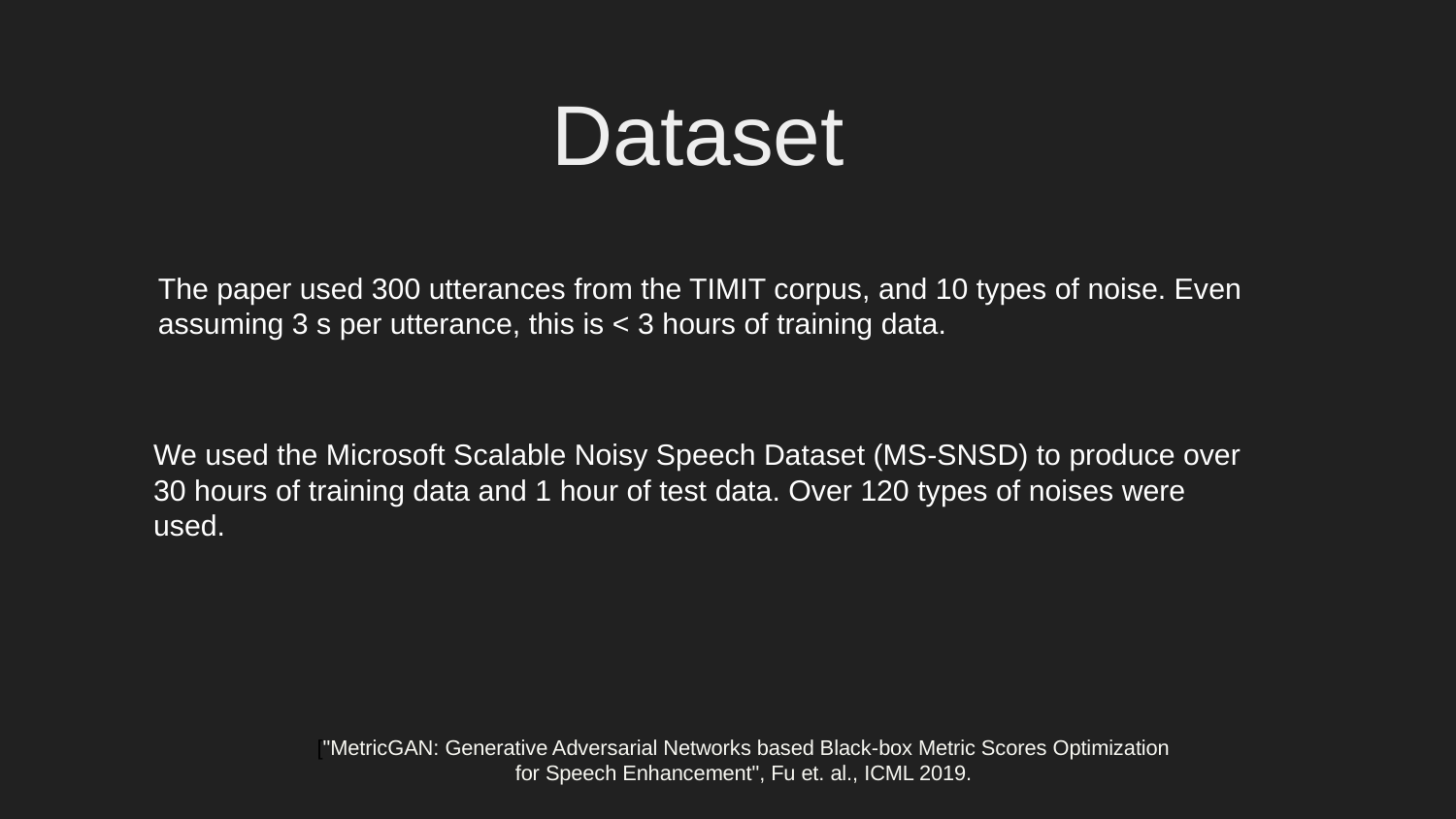

Dataset
The paper used 300 utterances from the TIMIT corpus, and 10 types of noise. Even assuming 3 s per utterance, this is < 3 hours of training data.
We used the Microsoft Scalable Noisy Speech Dataset (MS-SNSD) to produce over 30 hours of training data and 1 hour of test data. Over 120 types of noises were used.
["MetricGAN: Generative Adversarial Networks based Black-box Metric Scores Optimization for Speech Enhancement", Fu et. al., ICML 2019.